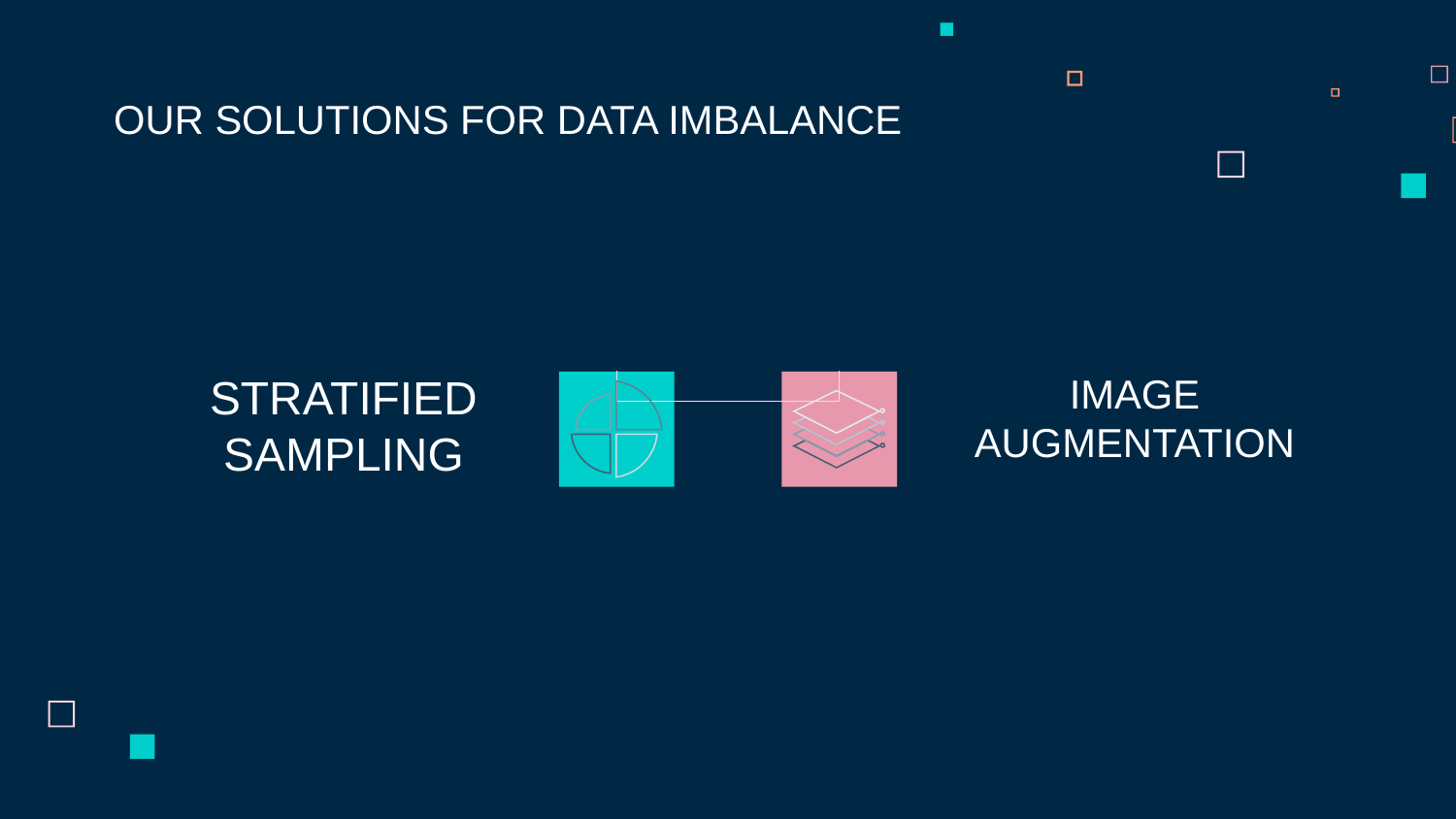

# OUR SOLUTIONS FOR DATA IMBALANCE
IMAGE AUGMENTATION
STRATIFIED SAMPLING